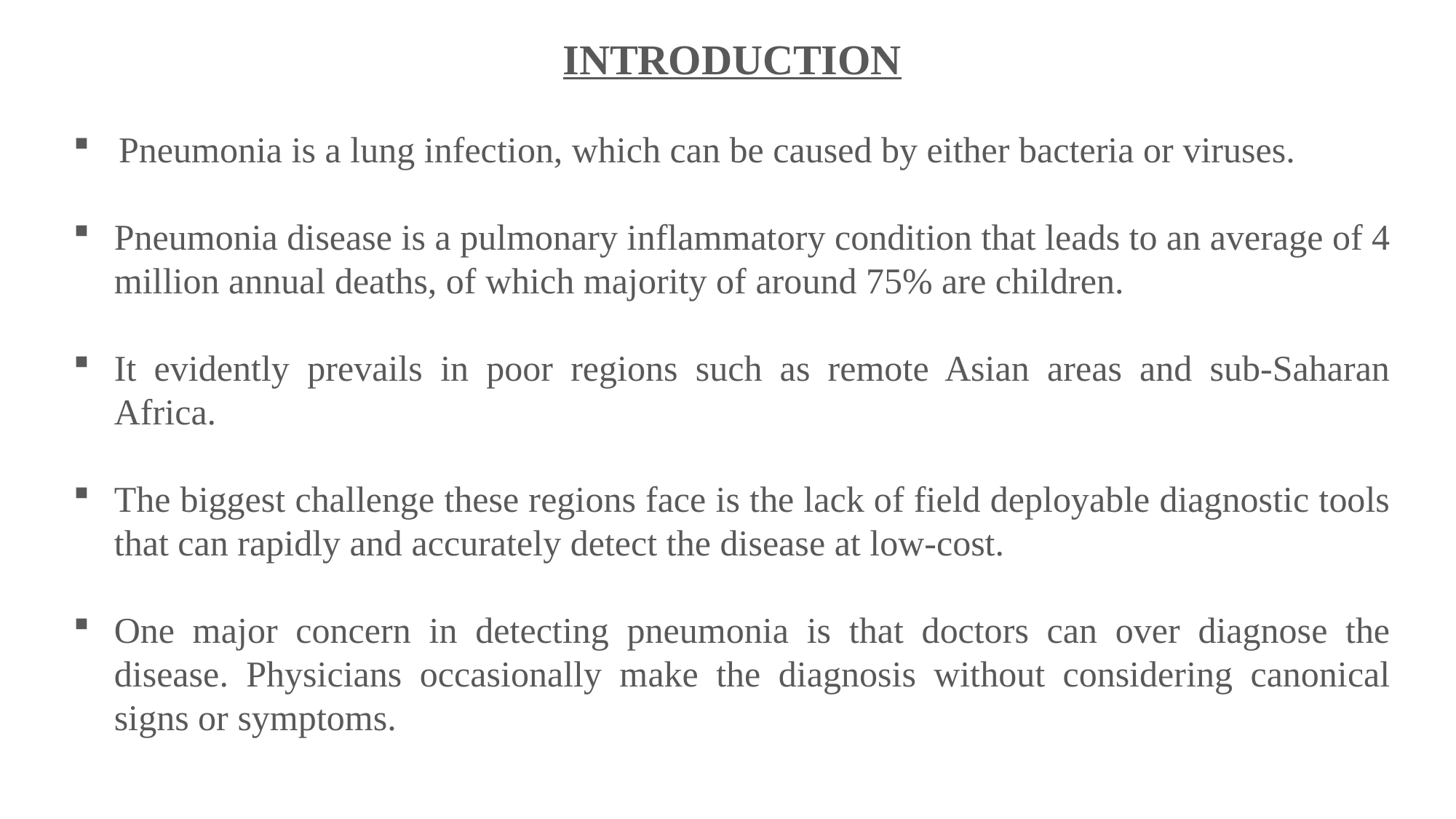

INTRODUCTION

Pneumonia is a lung infection, which can be caused by either bacteria or viruses.

Pneumonia disease is a pulmonary inflammatory condition that leads to an average of 4 million annual deaths, of which majority of around 75% are children.

It evidently prevails in poor regions such as remote Asian areas and sub-Saharan Africa.

The biggest challenge these regions face is the lack of field deployable diagnostic tools that can rapidly and accurately detect the disease at low-cost.

One major concern in detecting pneumonia is that doctors can over diagnose the disease. Physicians occasionally make the diagnosis without considering canonical signs or symptoms.